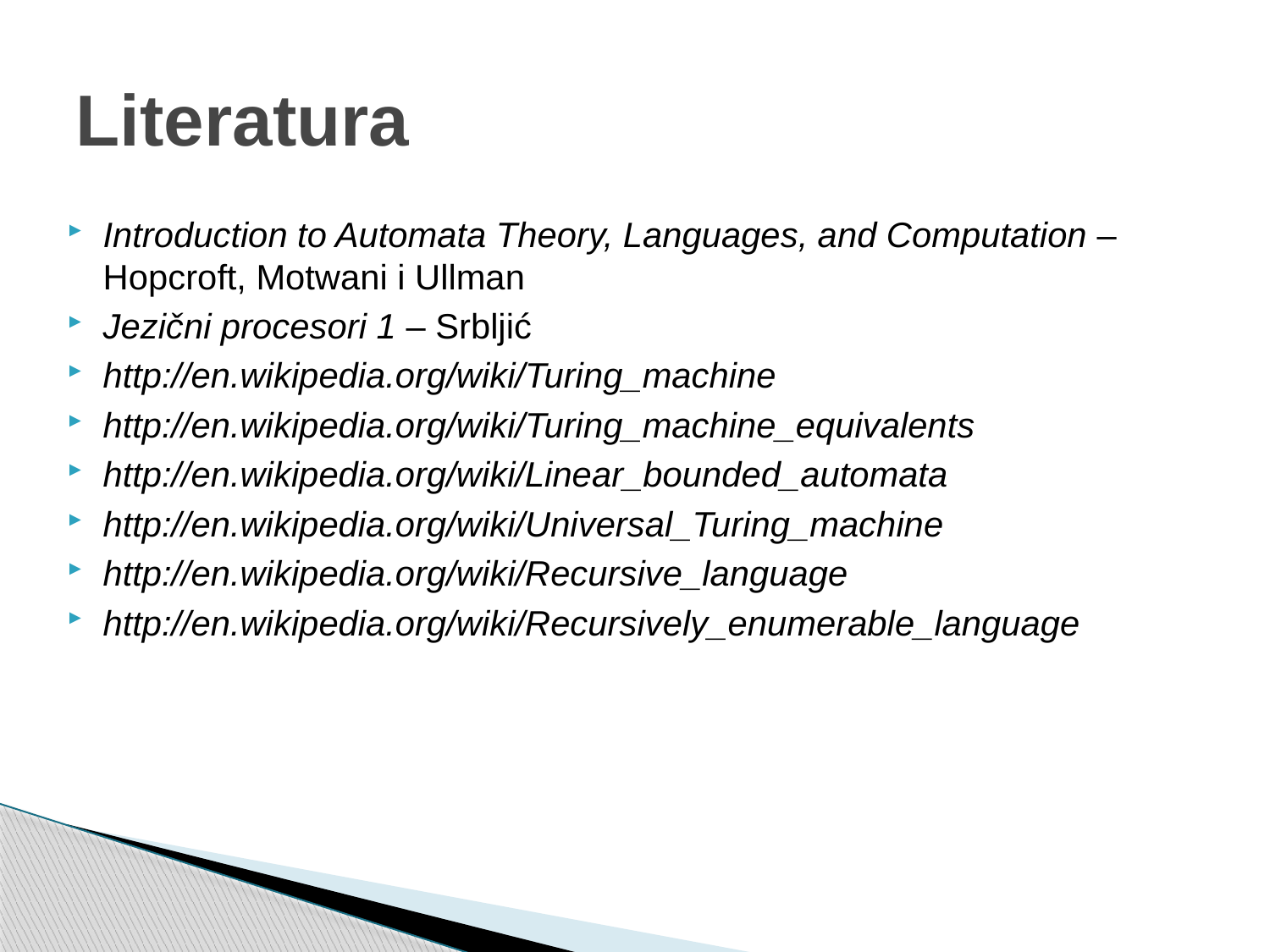

# Literatura
Introduction to Automata Theory, Languages, and Computation – Hopcroft, Motwani i Ullman
Jezični procesori 1 – Srbljić
http://en.wikipedia.org/wiki/Turing_machine
http://en.wikipedia.org/wiki/Turing_machine_equivalents
http://en.wikipedia.org/wiki/Linear_bounded_automata
http://en.wikipedia.org/wiki/Universal_Turing_machine
http://en.wikipedia.org/wiki/Recursive_language
http://en.wikipedia.org/wiki/Recursively_enumerable_language